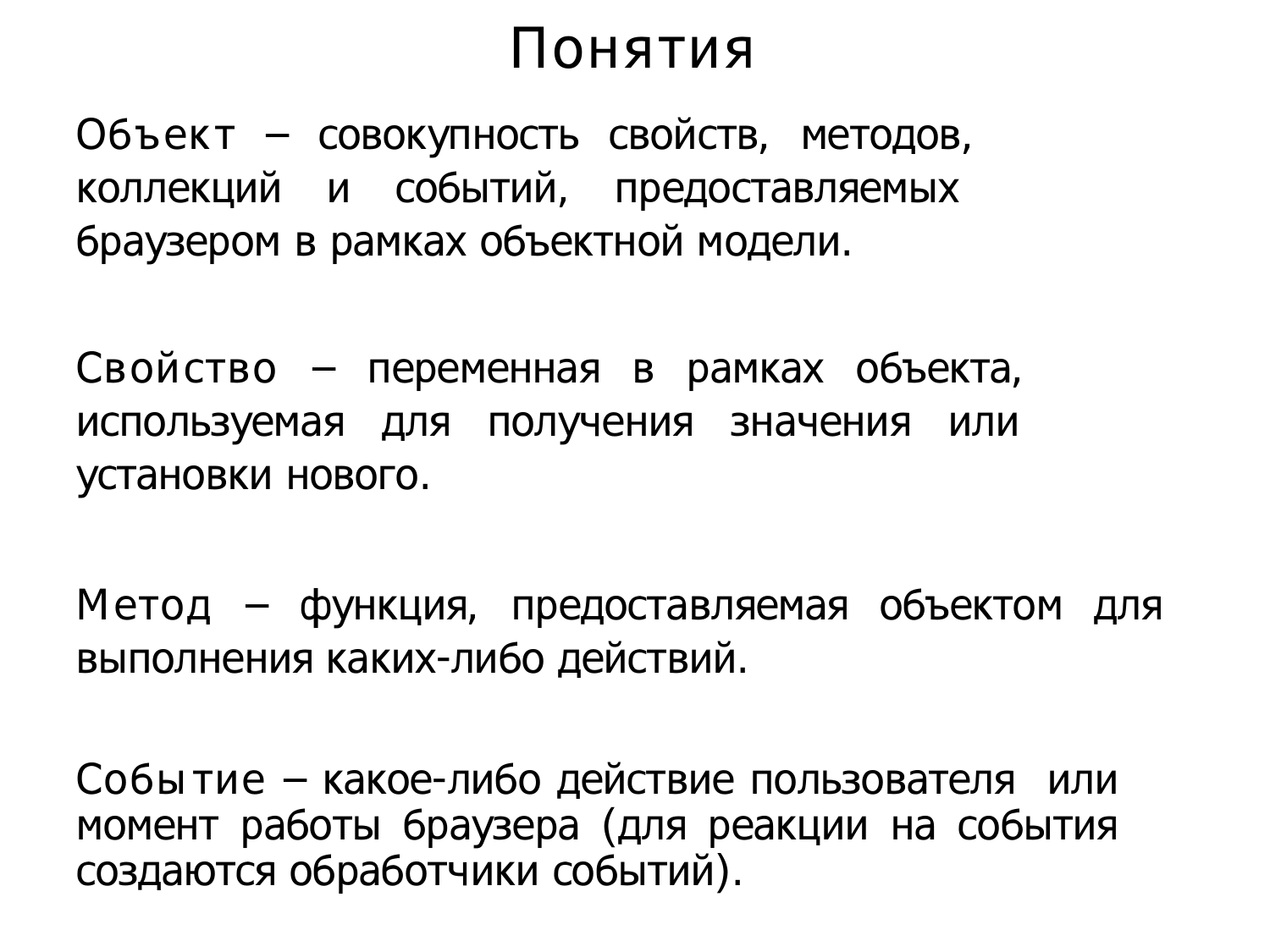

Понятия
Объект – совокупность свойств, методов,  коллекций и событий, предоставляемых  браузером в рамках объектной модели.

Свойство – переменная в рамках объекта,  используемая для получения значения или  установки нового.

Метод – функция, предоставляемая объектом для  выполнения каких-либо действий.

Событие – какое-либо действие пользователя  или момент работы браузера (для реакции на события создаются обработчики событий).